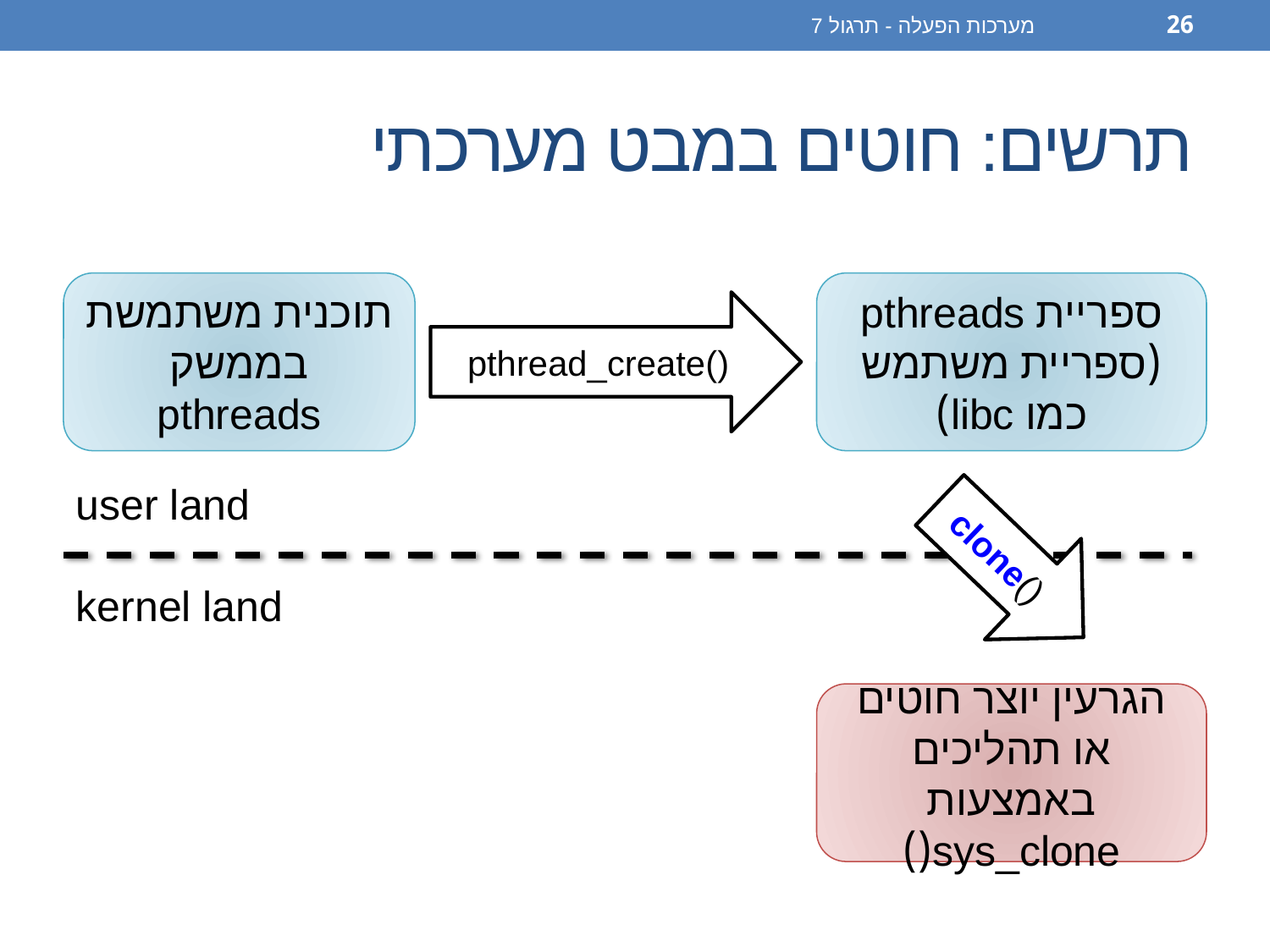

מערכות הפעלה - תרגול 7
26
# תרשים: חוטים במבט מערכתי
תוכנית משתמשת בממשק pthreads
ספריית pthreads (ספריית משתמש
כמו libc)
pthread_create()
user land

kernel land
clone()
הגרעין יוצר חוטים או תהליכים באמצעות sys_clone()